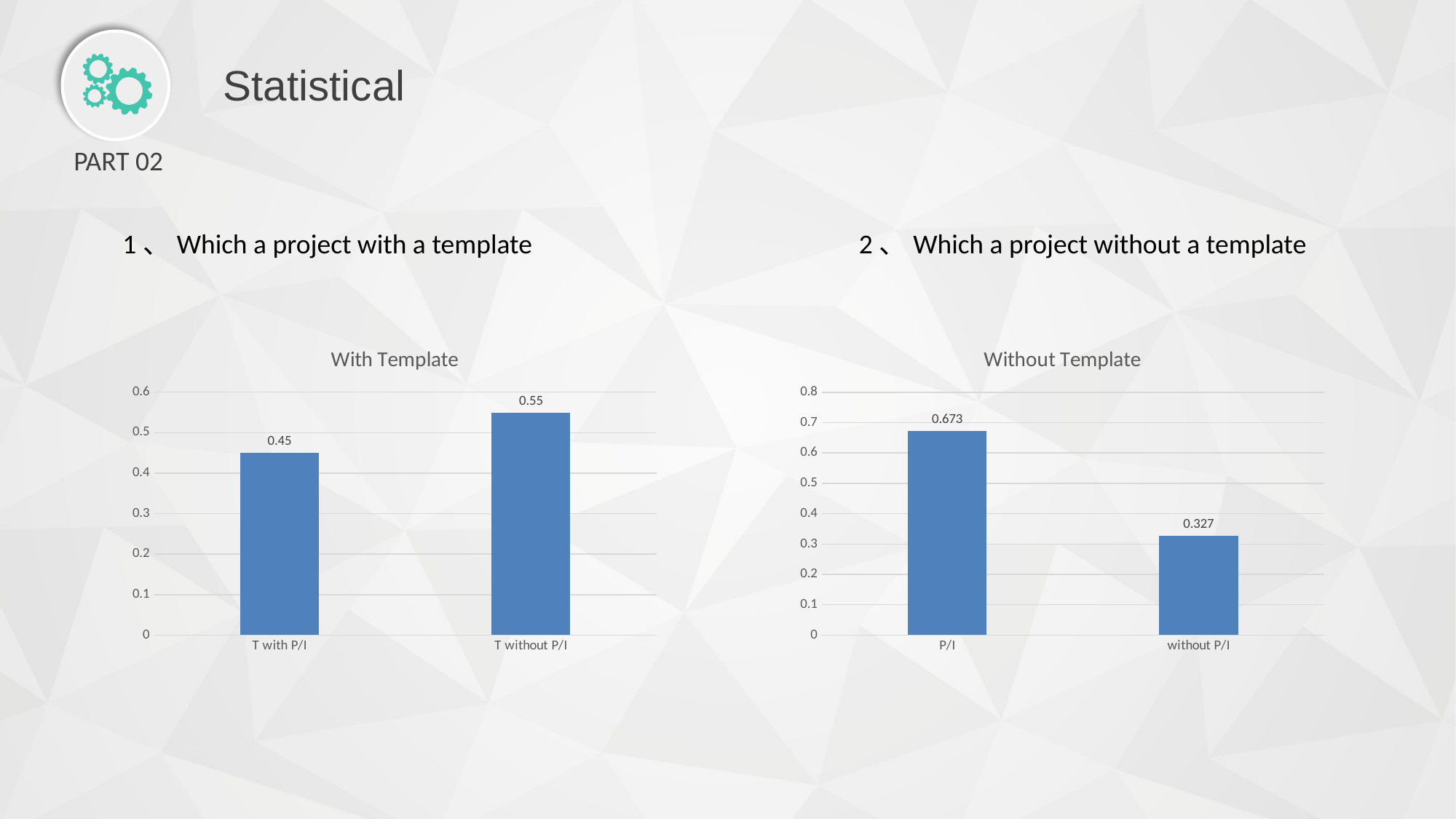

Statistical

PART 02
1、Which a project with a template
2、Which a project without a template

### Chart: With Template

| Category |  |
|---|---|
| T with P/I | 0.45 |
| T without P/I | 0.55 |

### Chart: Without Template

| Category |  |
|---|---|
| P/I | 0.673 |
| without P/I | 0.327 |